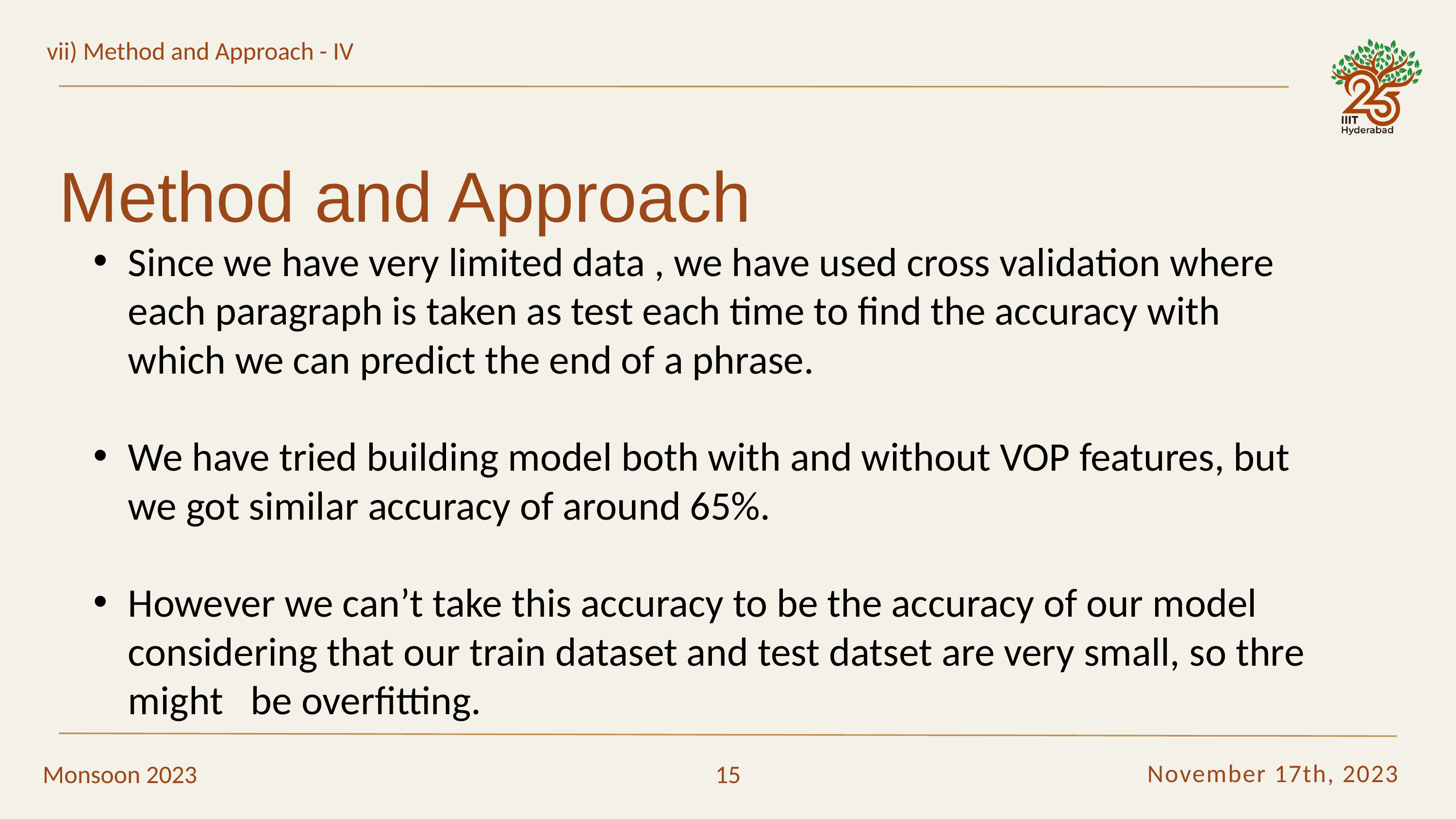

vii) Method and Approach - IV

Method and Approach
Since we have very limited data , we have used cross validation where each paragraph is taken as test each time to find the accuracy with which we can predict the end of a phrase.

We have tried building model both with and without VOP features, but we got similar accuracy of around 65%.

However we can’t take this accuracy to be the accuracy of our model considering that our train dataset and test datset are very small, so thre might   be overfitting.

November 17th, 2023
Monsoon 2023
15